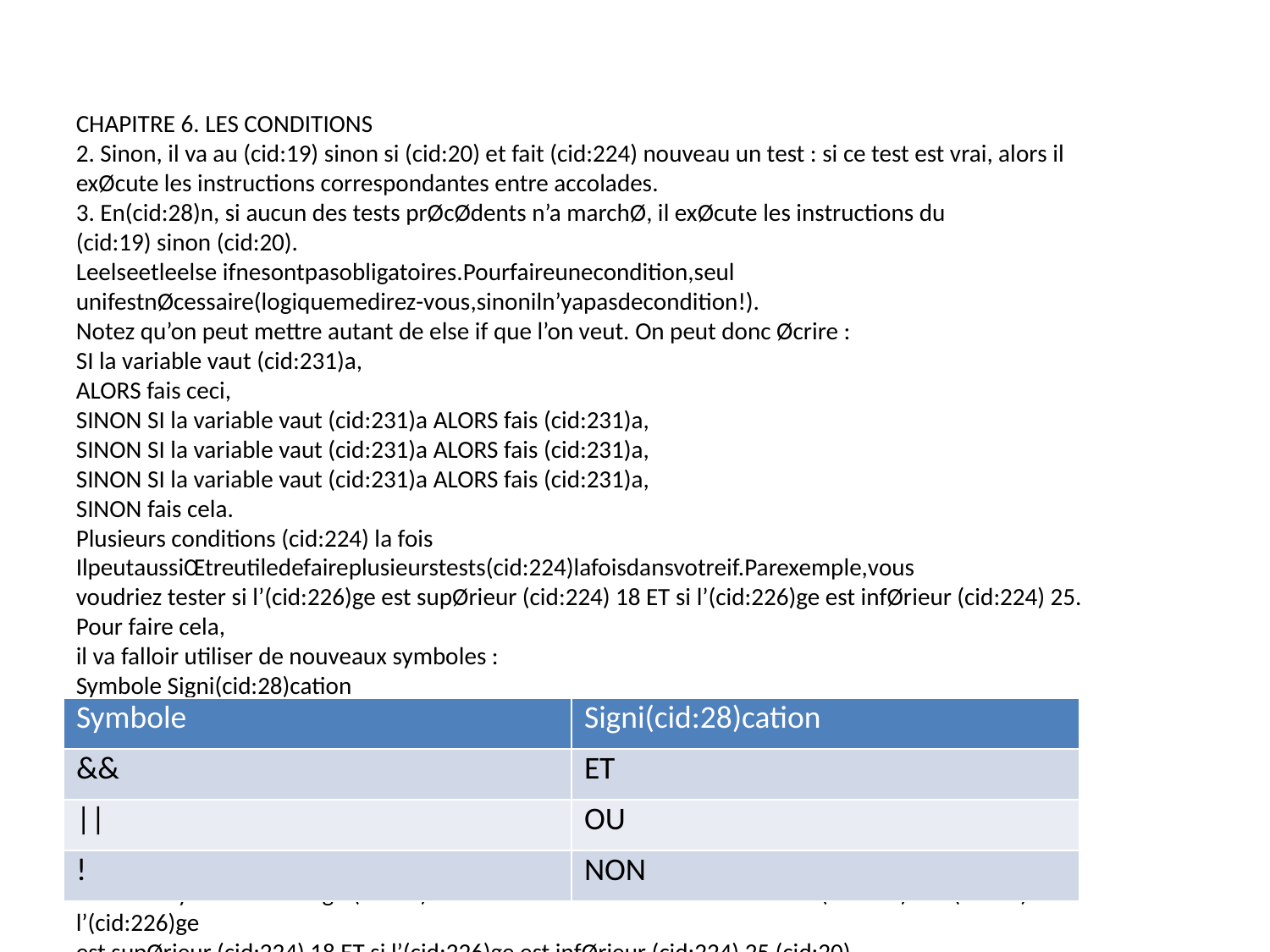

CHAPITRE 6. LES CONDITIONS
2. Sinon, il va au (cid:19) sinon si (cid:20) et fait (cid:224) nouveau un test : si ce test est vrai, alors il
exØcute les instructions correspondantes entre accolades.
3. En(cid:28)n, si aucun des tests prØcØdents n’a marchØ, il exØcute les instructions du
(cid:19) sinon (cid:20).
Leelseetleelse ifnesontpasobligatoires.Pourfaireunecondition,seul
unifestnØcessaire(logiquemedirez-vous,sinoniln’yapasdecondition!).
Notez qu’on peut mettre autant de else if que l’on veut. On peut donc Øcrire :
SI la variable vaut (cid:231)a,
ALORS fais ceci,
SINON SI la variable vaut (cid:231)a ALORS fais (cid:231)a,
SINON SI la variable vaut (cid:231)a ALORS fais (cid:231)a,
SINON SI la variable vaut (cid:231)a ALORS fais (cid:231)a,
SINON fais cela.
Plusieurs conditions (cid:224) la fois
IlpeutaussiŒtreutiledefaireplusieurstests(cid:224)lafoisdansvotreif.Parexemple,vous
voudriez tester si l’(cid:226)ge est supØrieur (cid:224) 18 ET si l’(cid:226)ge est infØrieur (cid:224) 25. Pour faire cela,
il va falloir utiliser de nouveaux symboles :
Symbole Signi(cid:28)cation
&& ET
|| OU
! NON
Test ET
Si on veut faire le test que j’ai mentionnØ plus haut, il faudra Øcrire :
if (age > 18 && age < 25)
Les deux symboles && signi(cid:28)ent ET. Notre condition se dirait en fran(cid:231)ais : (cid:19) si l’(cid:226)ge
est supØrieur (cid:224) 18 ET si l’(cid:226)ge est infØrieur (cid:224) 25 (cid:20).
Test OU
Pour faire un OU, on utilise les deux signes ||. Je dois avouer que ce signe n’est pas
facilement accessible sur nos claviers. Pour le taper sur un clavier AZERTY fran(cid:231)ais,
il faudra faire Alt Gr + 6. Sur un clavier belge, il faudra faire Alt Gr + &.
82
| Symbole | Signi(cid:28)cation |
| --- | --- |
| && | ET |
| || | OU |
| ! | NON |